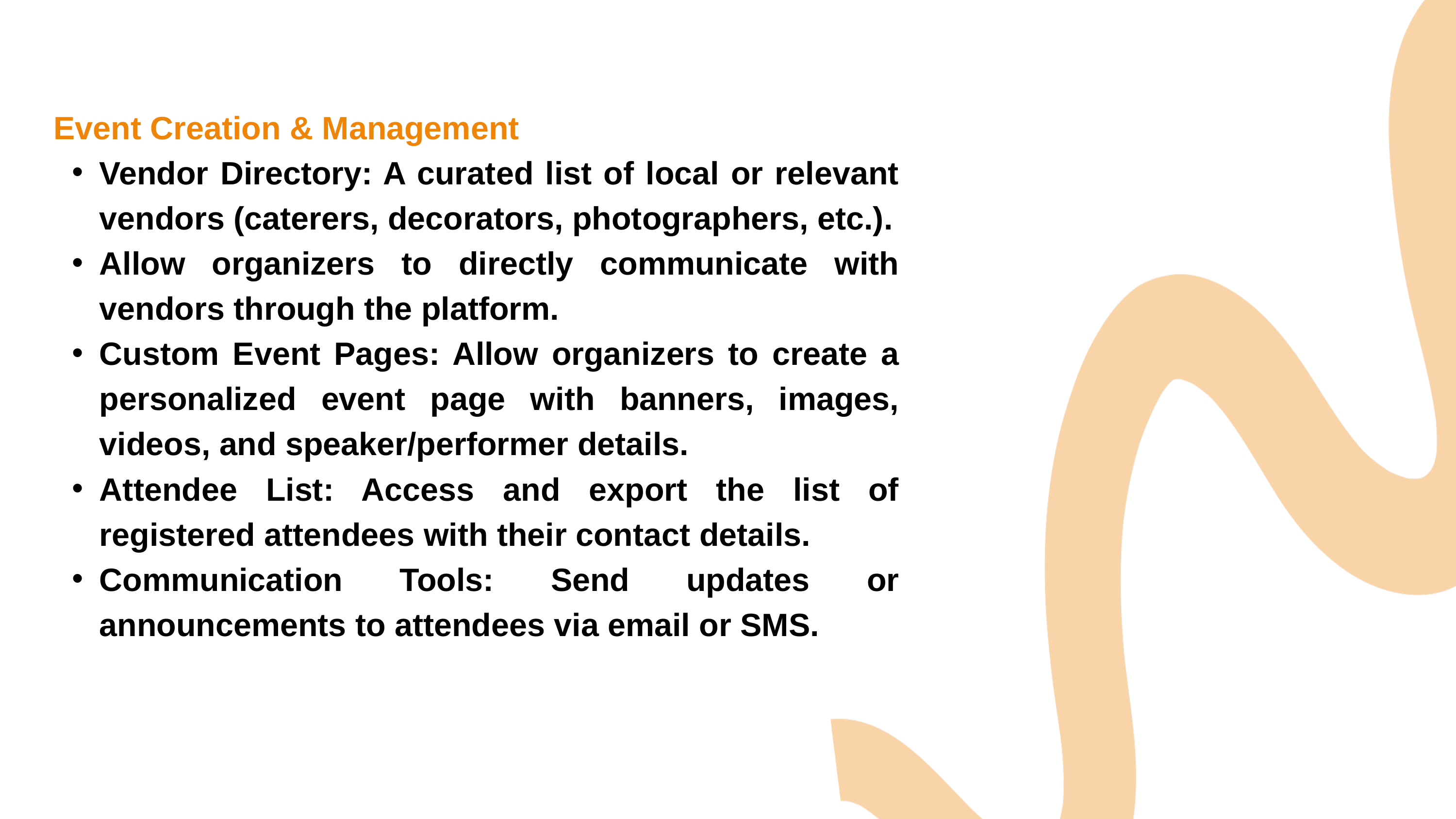

Event Creation & Management
Vendor Directory: A curated list of local or relevant vendors (caterers, decorators, photographers, etc.).
Allow organizers to directly communicate with vendors through the platform.
Custom Event Pages: Allow organizers to create a personalized event page with banners, images, videos, and speaker/performer details.
Attendee List: Access and export the list of registered attendees with their contact details.
Communication Tools: Send updates or announcements to attendees via email or SMS.